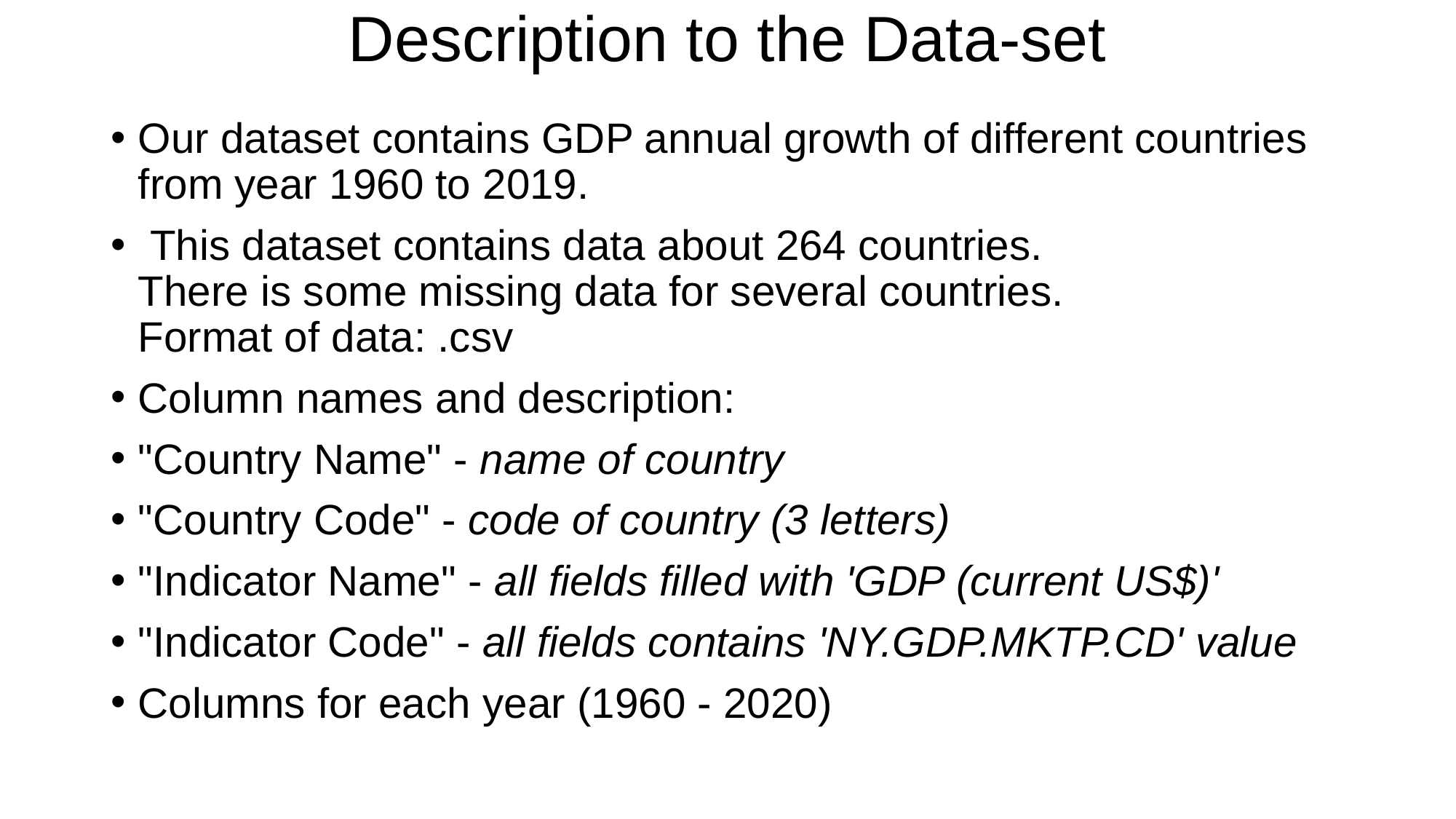

# Description to the Data-set
Our dataset contains GDP annual growth of different countries from year 1960 to 2019.
 This dataset contains data about 264 countries.
There is some missing data for several countries.
Format of data: .csv
Column names and description:
"Country Name" - name of country
"Country Code" - code of country (3 letters)
"Indicator Name" - all fields filled with 'GDP (current US$)'
"Indicator Code" - all fields contains 'NY.GDP.MKTP.CD' value
Columns for each year (1960 - 2020)